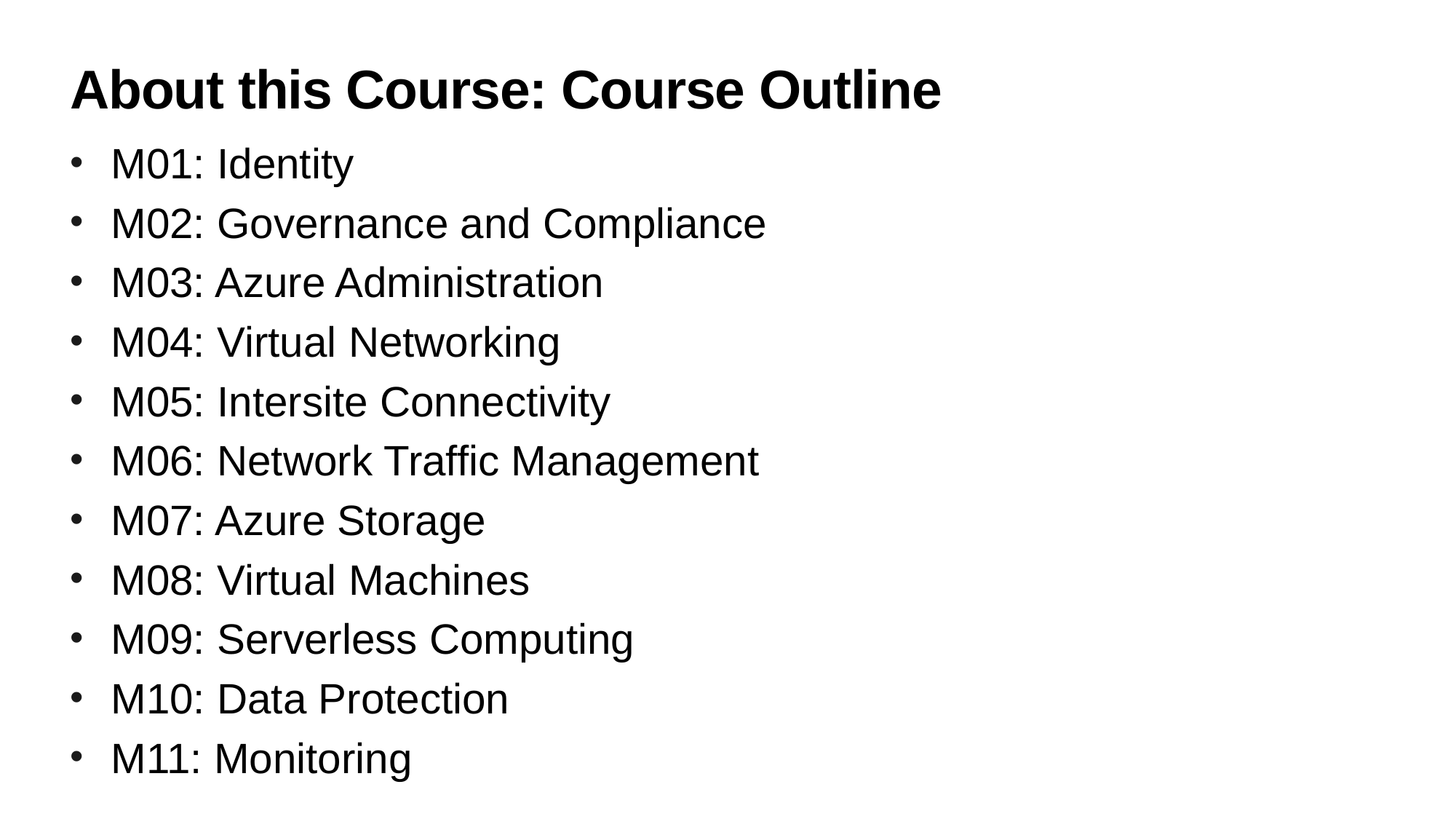

# About this Course: Course Outline
M01: Identity
M02: Governance and Compliance
M03: Azure Administration
M04: Virtual Networking
M05: Intersite Connectivity
M06: Network Traffic Management
M07: Azure Storage
M08: Virtual Machines
M09: Serverless Computing
M10: Data Protection
M11: Monitoring